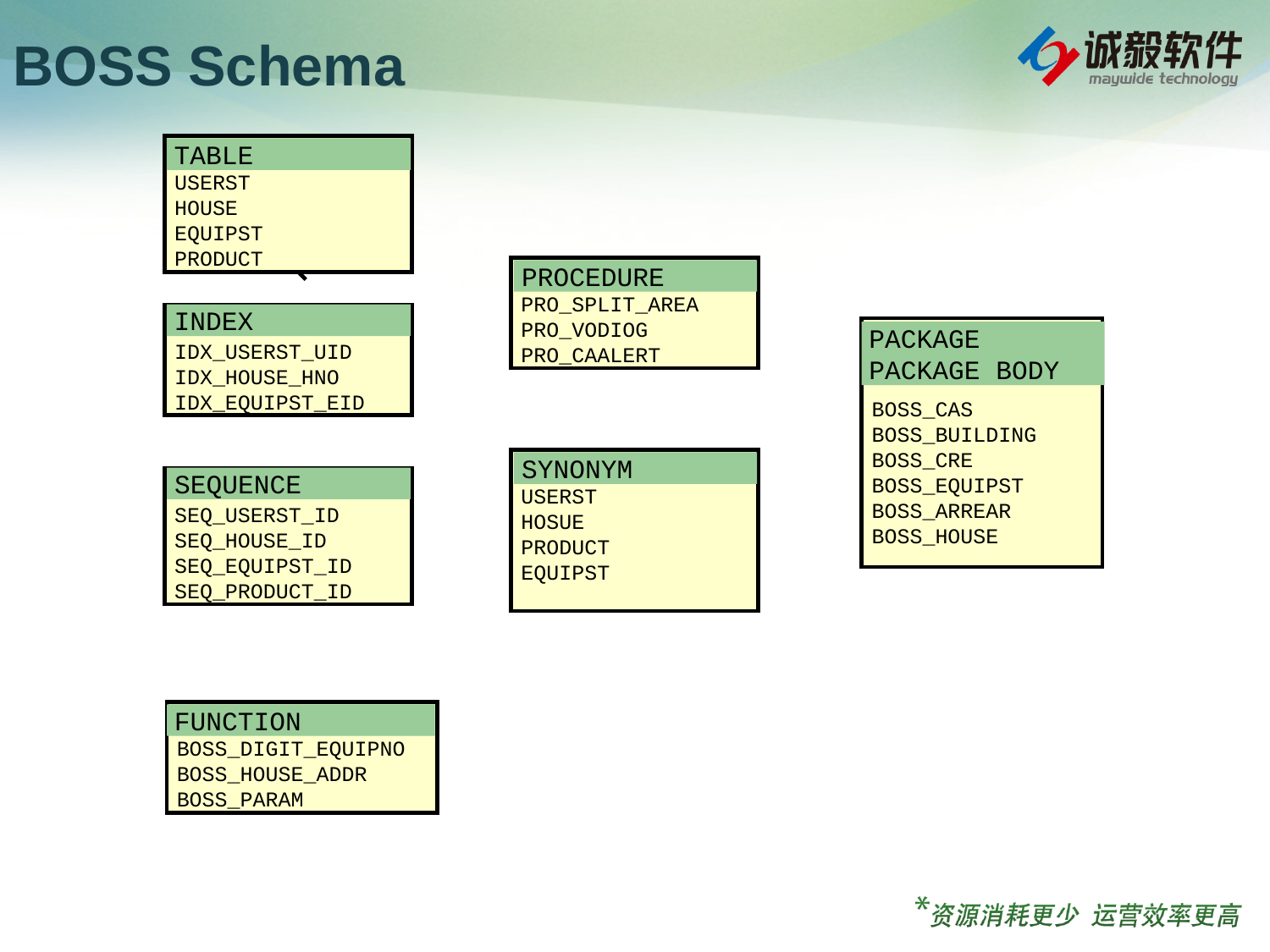

# BOSS Schema
REGIONS
USERST
HOUSE
EQUIPST
PRODUCT
TABLE
JOBS
PRO_SPLIT_AREA
PRO_VODIOG
PRO_CAALERT
PROCEDURE

IDX_USERST_UID
IDX_HOUSE_HNO
IDX_EQUIPST_EID
INDEX

BOSS_CAS
BOSS_BUILDING
BOSS_CRE
BOSS_EQUIPST
BOSS_ARREAR
BOSS_HOUSE
PACKAGE PACKAGE BODY
EMPLOYEES
USERST
HOSUE
PRODUCT
EQUIPST

SYNONYM

SEQ_USERST_ID
SEQ_HOUSE_ID
SEQ_EQUIPST_ID
SEQ_PRODUCT_ID
SEQUENCE

BOSS_DIGIT_EQUIPNO
BOSS_HOUSE_ADDR
BOSS_PARAM
FUNCTION